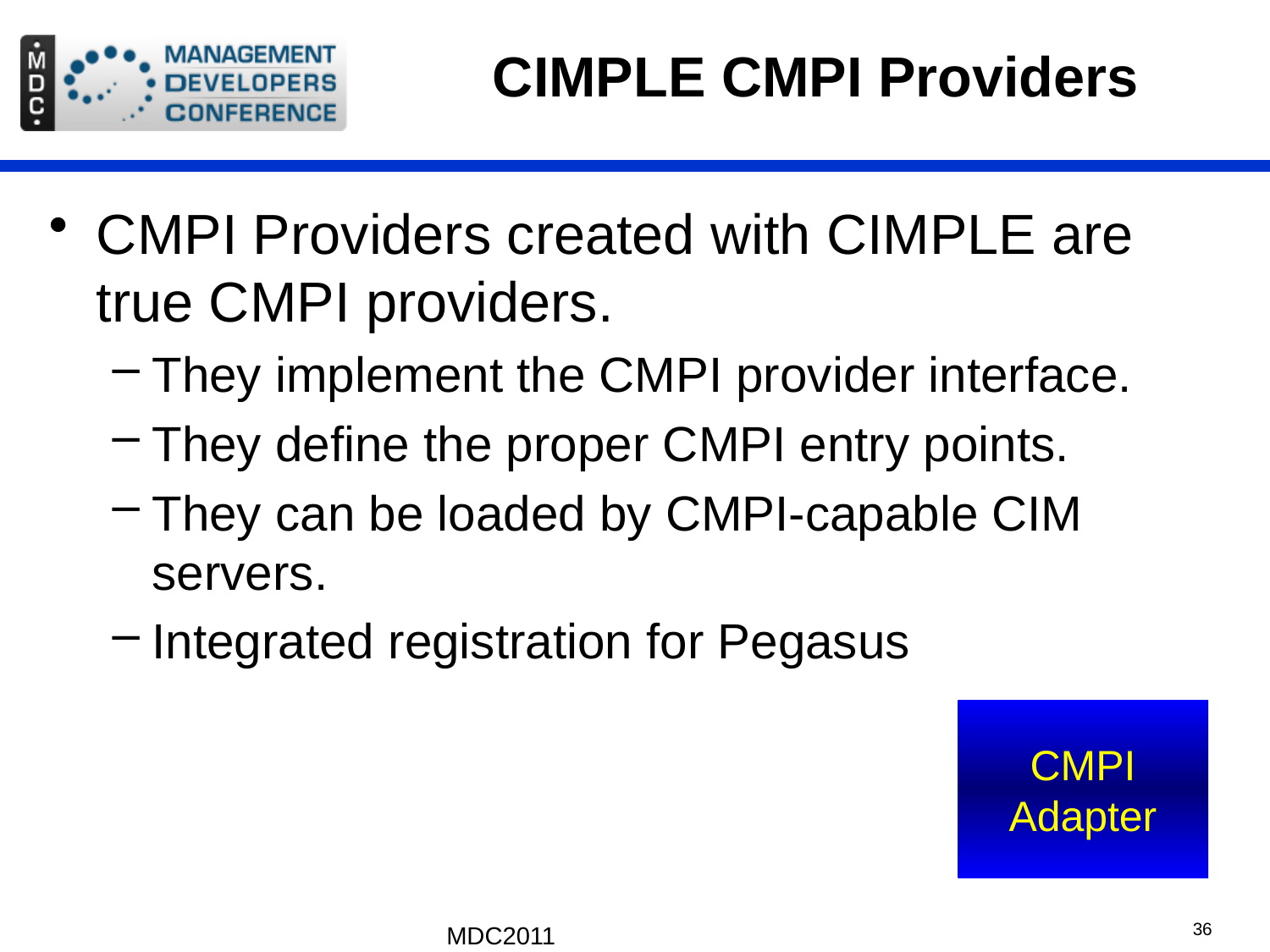

# CIMPLE CMPI Providers
CMPI Providers created with CIMPLE are true CMPI providers.
They implement the CMPI provider interface.
They define the proper CMPI entry points.
They can be loaded by CMPI-capable CIM servers.
Integrated registration for Pegasus
CMPI
Adapter
MDC2011
36